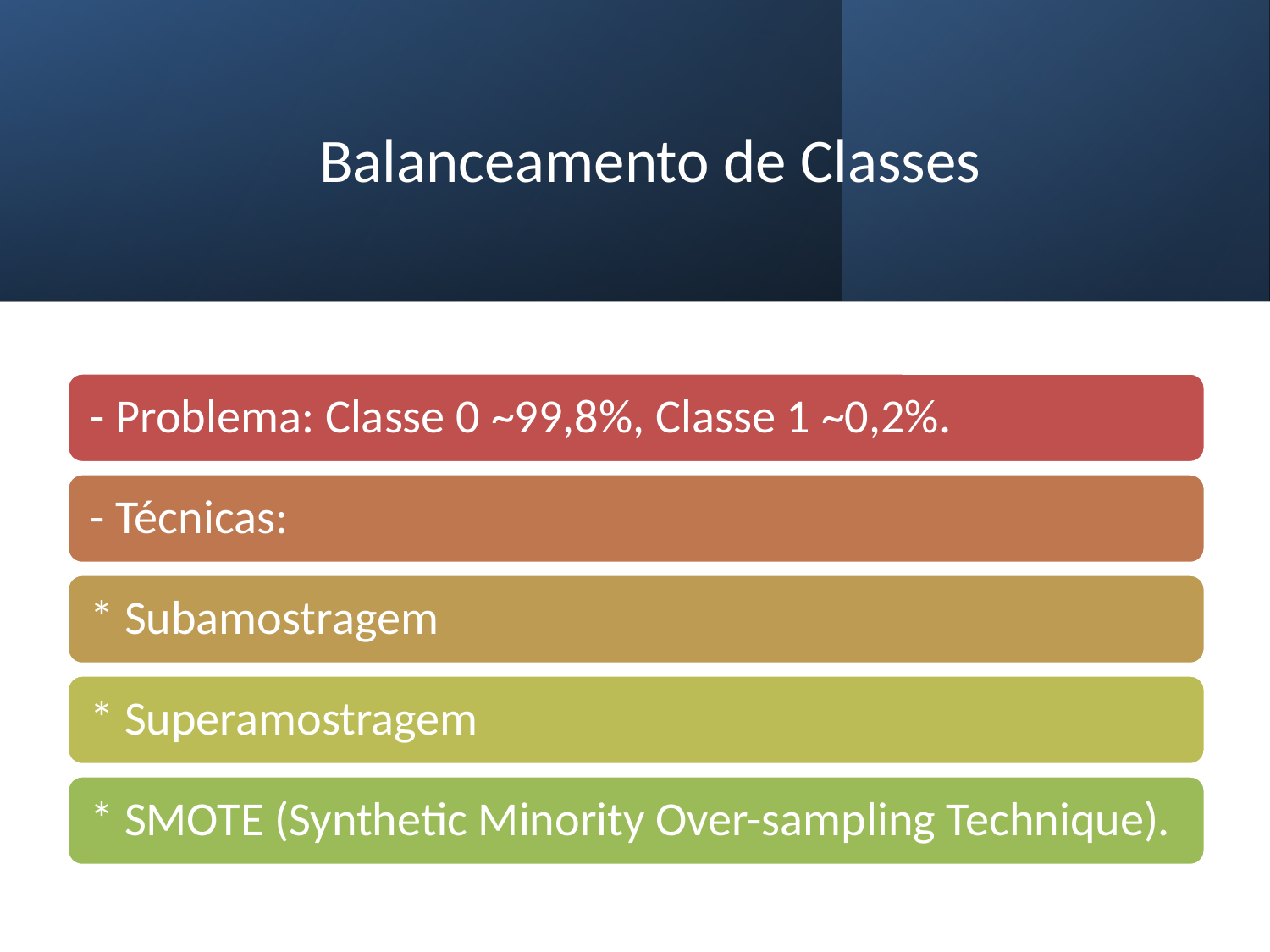

# Balanceamento de Classes
- Problema: Classe 0 ~99,8%, Classe 1 ~0,2%.
- Técnicas:
* Subamostragem
* Superamostragem
* SMOTE (Synthetic Minority Over-sampling Technique).